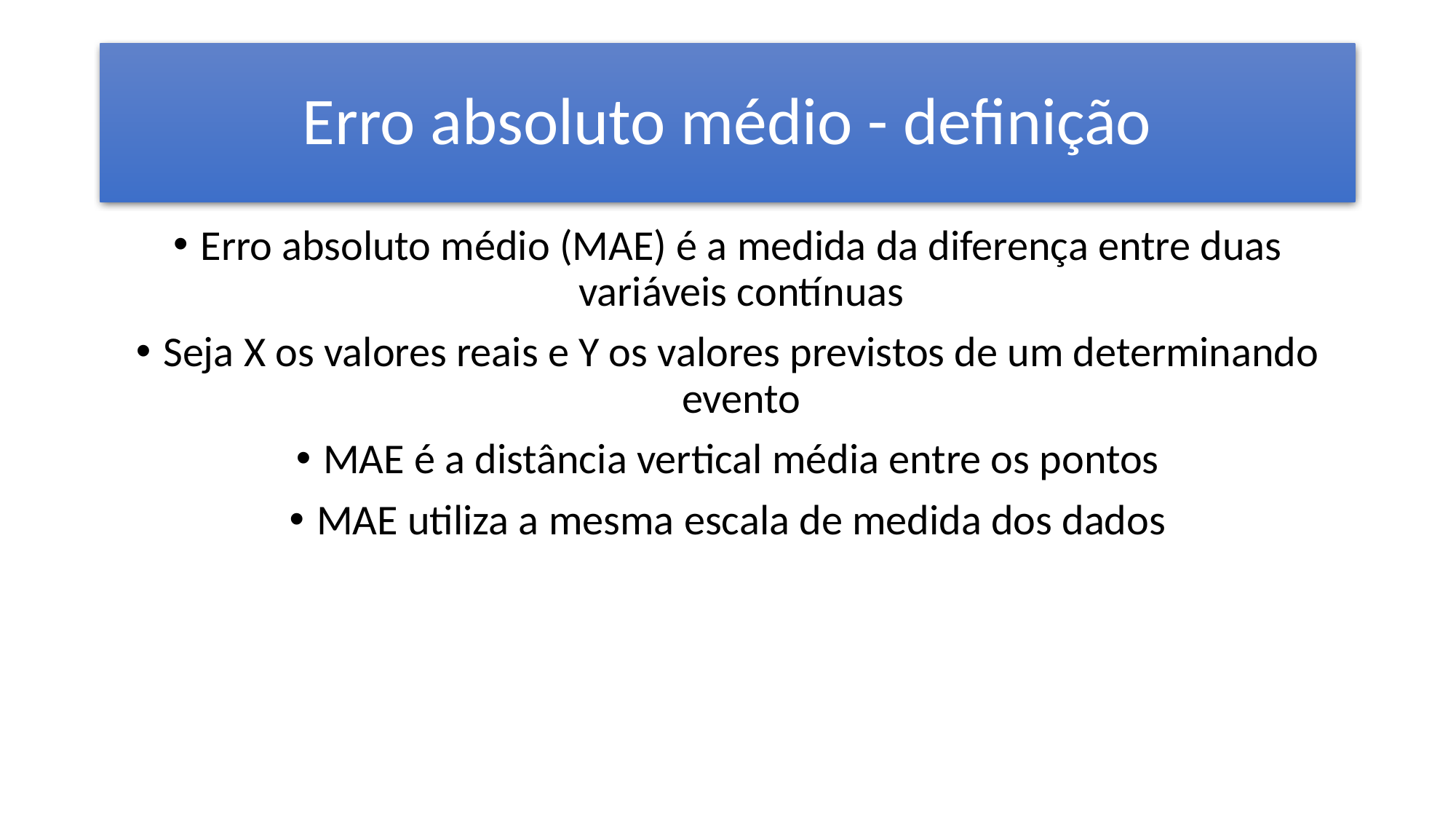

# Erro absoluto médio - definição
Erro absoluto médio (MAE) é a medida da diferença entre duas variáveis contínuas
Seja X os valores reais e Y os valores previstos de um determinando evento
MAE é a distância vertical média entre os pontos
MAE utiliza a mesma escala de medida dos dados